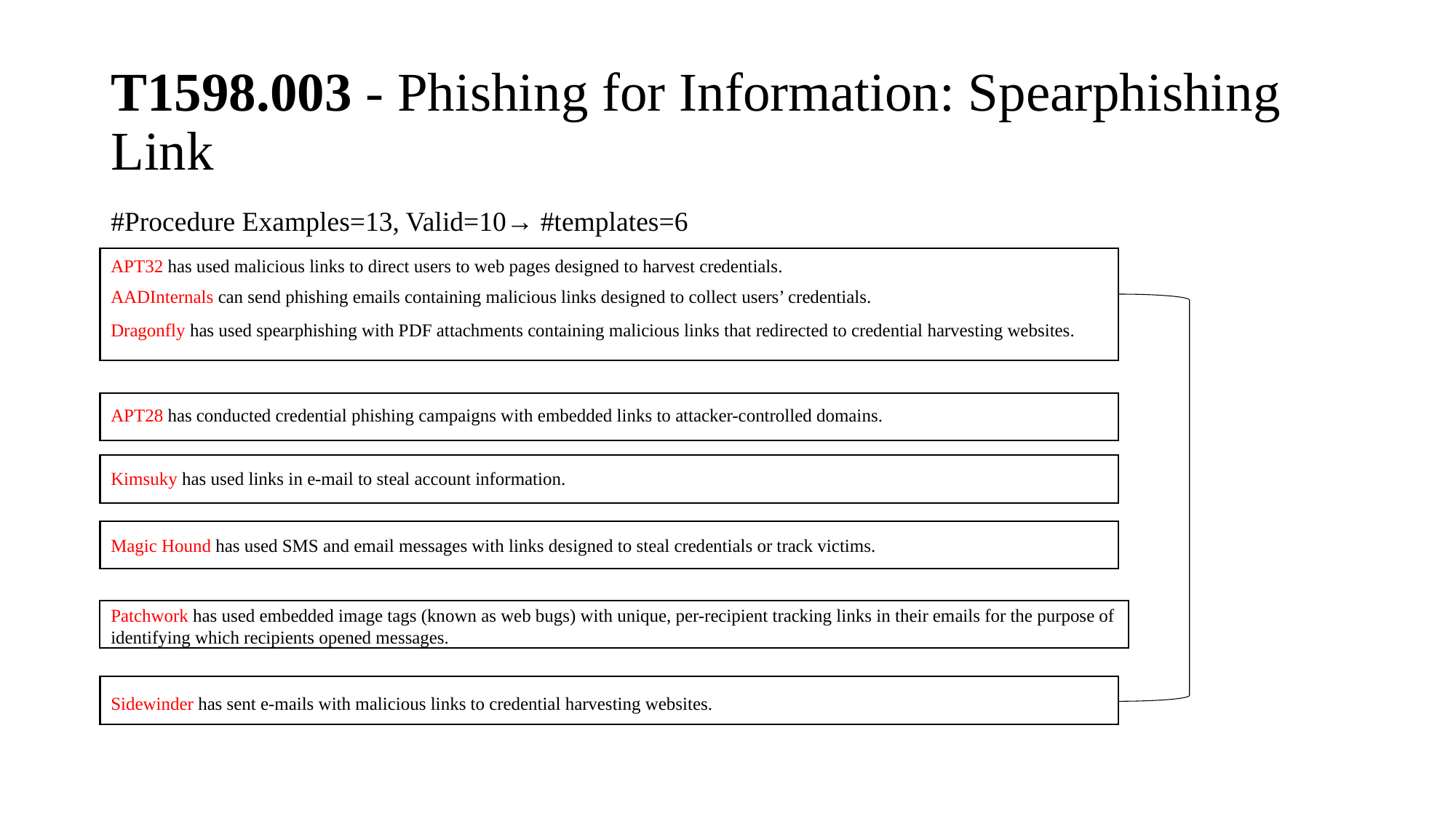

# T1598.003 - Phishing for Information: Spearphishing Link
#Procedure Examples=13, Valid=10→ #templates=6

APT32 has used malicious links to direct users to web pages designed to harvest credentials.
AADInternals can send phishing emails containing malicious links designed to collect users’ credentials.

Dragonfly has used spearphishing with PDF attachments containing malicious links that redirected to credential harvesting websites.

APT28 has conducted credential phishing campaigns with embedded links to attacker-controlled domains.

Kimsuky has used links in e-mail to steal account information.

Magic Hound has used SMS and email messages with links designed to steal credentials or track victims.
Patchwork has used embedded image tags (known as web bugs) with unique, per-recipient tracking links in their emails for the purpose of identifying which recipients opened messages.

Sidewinder has sent e-mails with malicious links to credential harvesting websites.